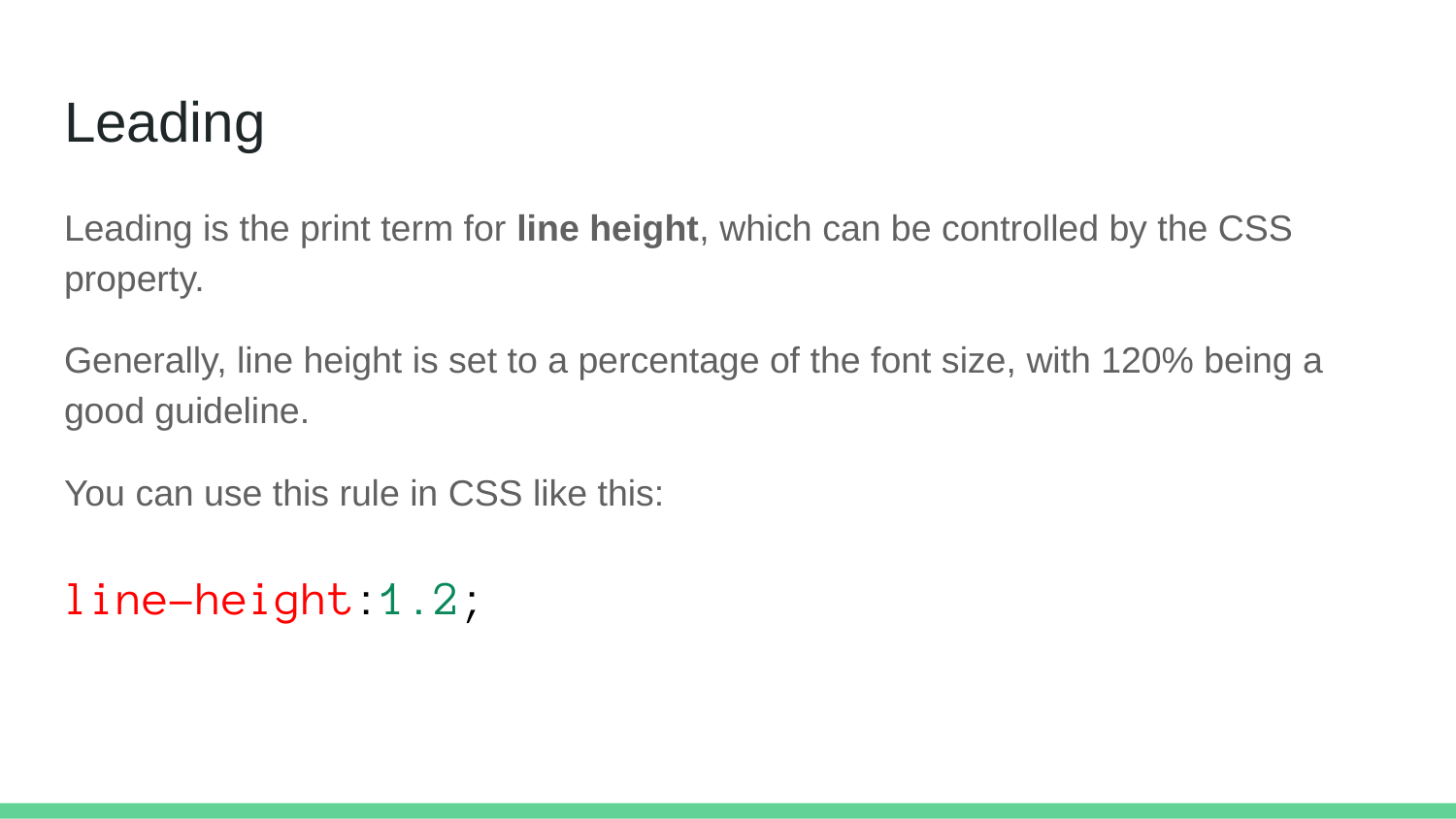

# Leading
Leading is the print term for line height, which can be controlled by the CSS property.
Generally, line height is set to a percentage of the font size, with 120% being a good guideline.
You can use this rule in CSS like this:
line-height:1.2;